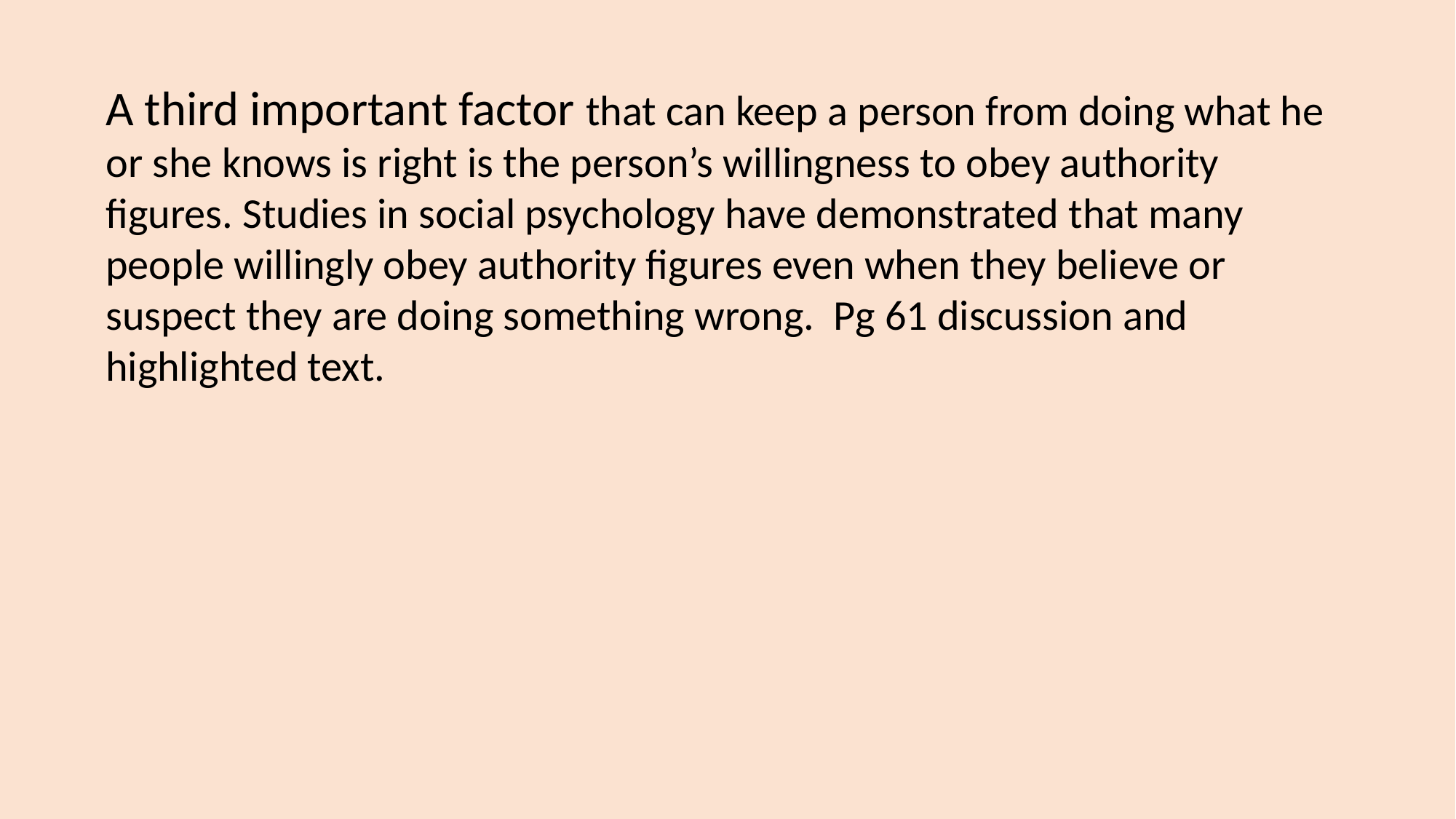

A third important factor that can keep a person from doing what he or she knows is right is the person’s willingness to obey authority figures. Studies in social psychology have demonstrated that many people willingly obey authority figures even when they believe or suspect they are doing something wrong.  Pg 61 discussion and highlighted text.